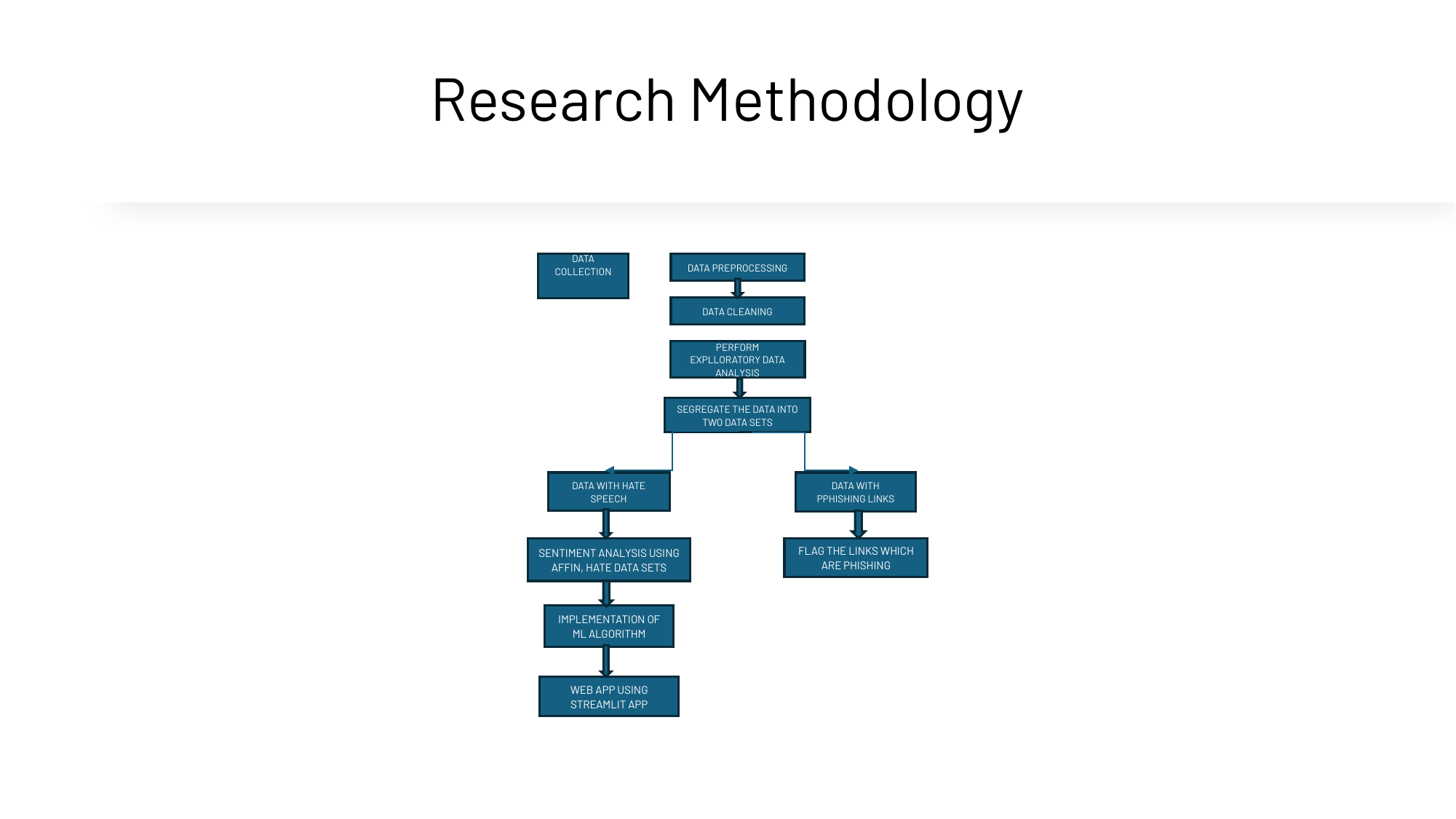

# Research Methodology
DATA COLLECTION

DATA PREPROCESSING

DATA CLEANING
PERFORM EXPLLORATORY DATA ANALYSIS

SEGREGATE THE DATA INTO TWO DATA SETS
DATA WITH HATE SPEECH
DATA WITH PPHISHING LINKS

SENTIMENT ANALYSIS USING AFFIN, HATE DATA SETS
FLAG THE LINKS WHICH ARE PHISHING

IMPLEMENTATION OF ML ALGORITHM

WEB APP USING STREAMLIT APP